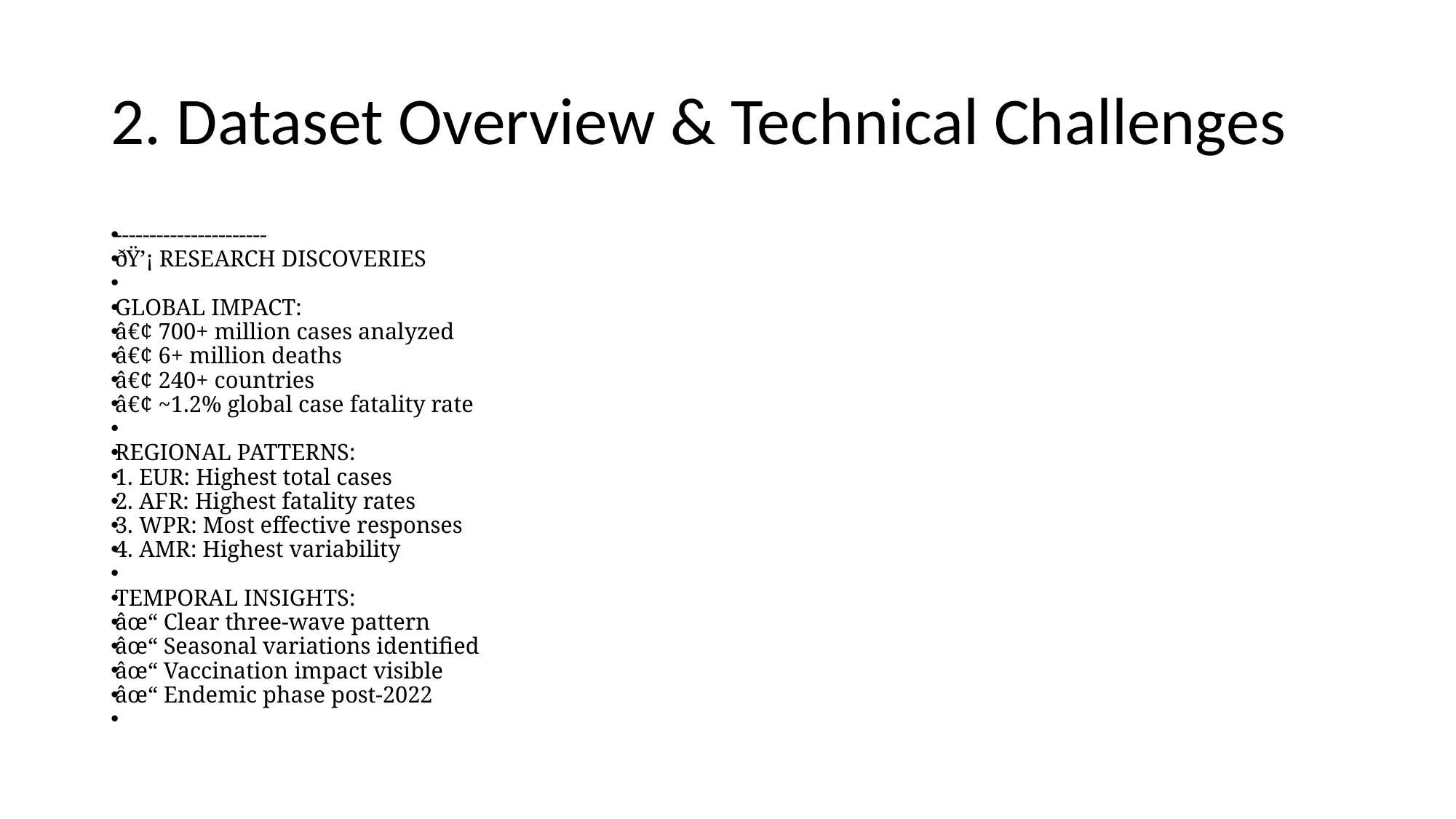

# 2. Dataset Overview & Technical Challenges
----------------------
ðŸ’¡ RESEARCH DISCOVERIES

GLOBAL IMPACT:
â€¢ 700+ million cases analyzed
â€¢ 6+ million deaths
â€¢ 240+ countries
â€¢ ~1.2% global case fatality rate

REGIONAL PATTERNS:
1. EUR: Highest total cases
2. AFR: Highest fatality rates
3. WPR: Most effective responses
4. AMR: Highest variability

TEMPORAL INSIGHTS:
âœ“ Clear three-wave pattern
âœ“ Seasonal variations identified
âœ“ Vaccination impact visible
âœ“ Endemic phase post-2022